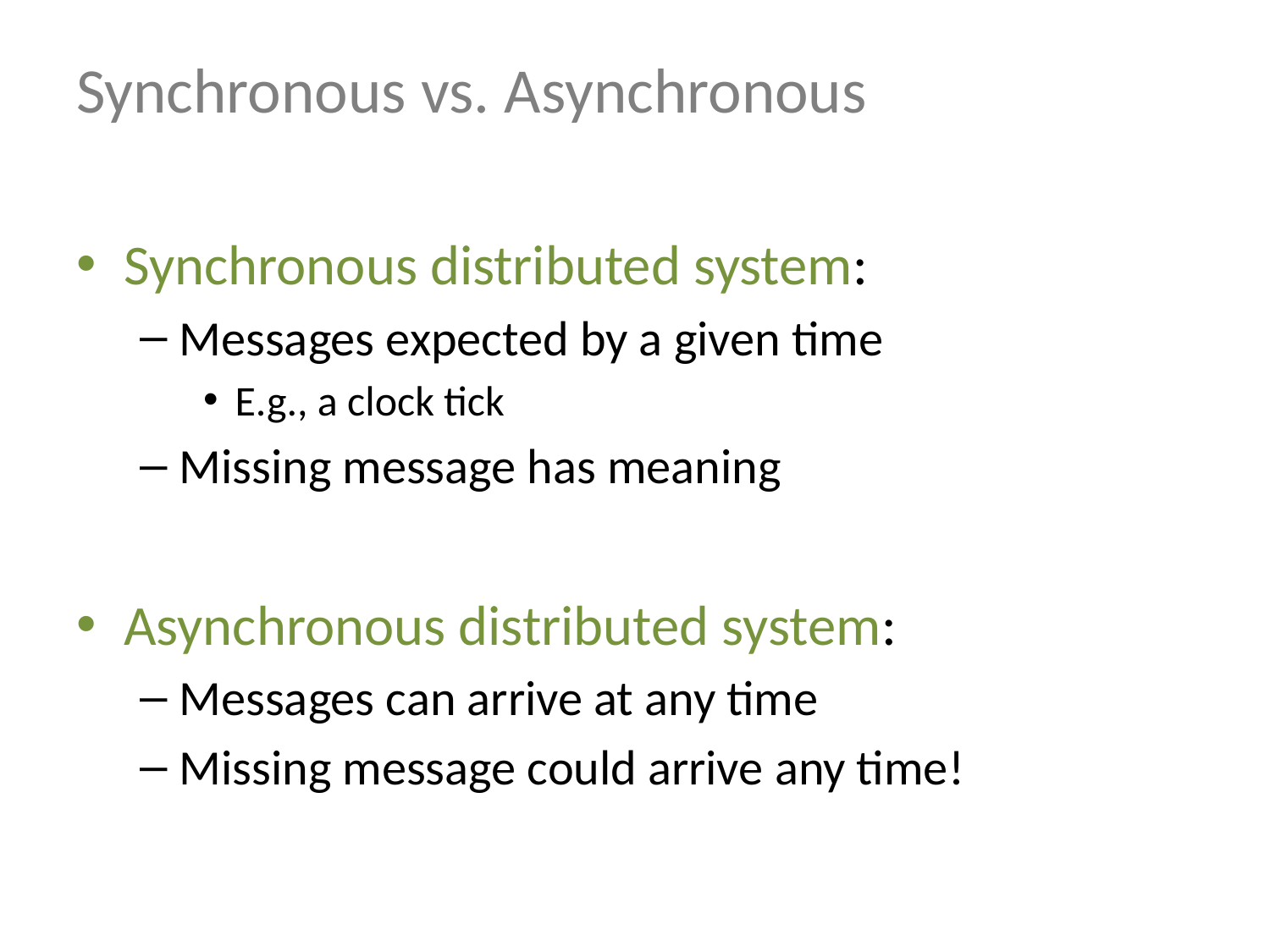

# Synchronous vs. Asynchronous
Synchronous distributed system:
Messages expected by a given time
E.g., a clock tick
Missing message has meaning

Asynchronous distributed system:
Messages can arrive at any time
Missing message could arrive any time!